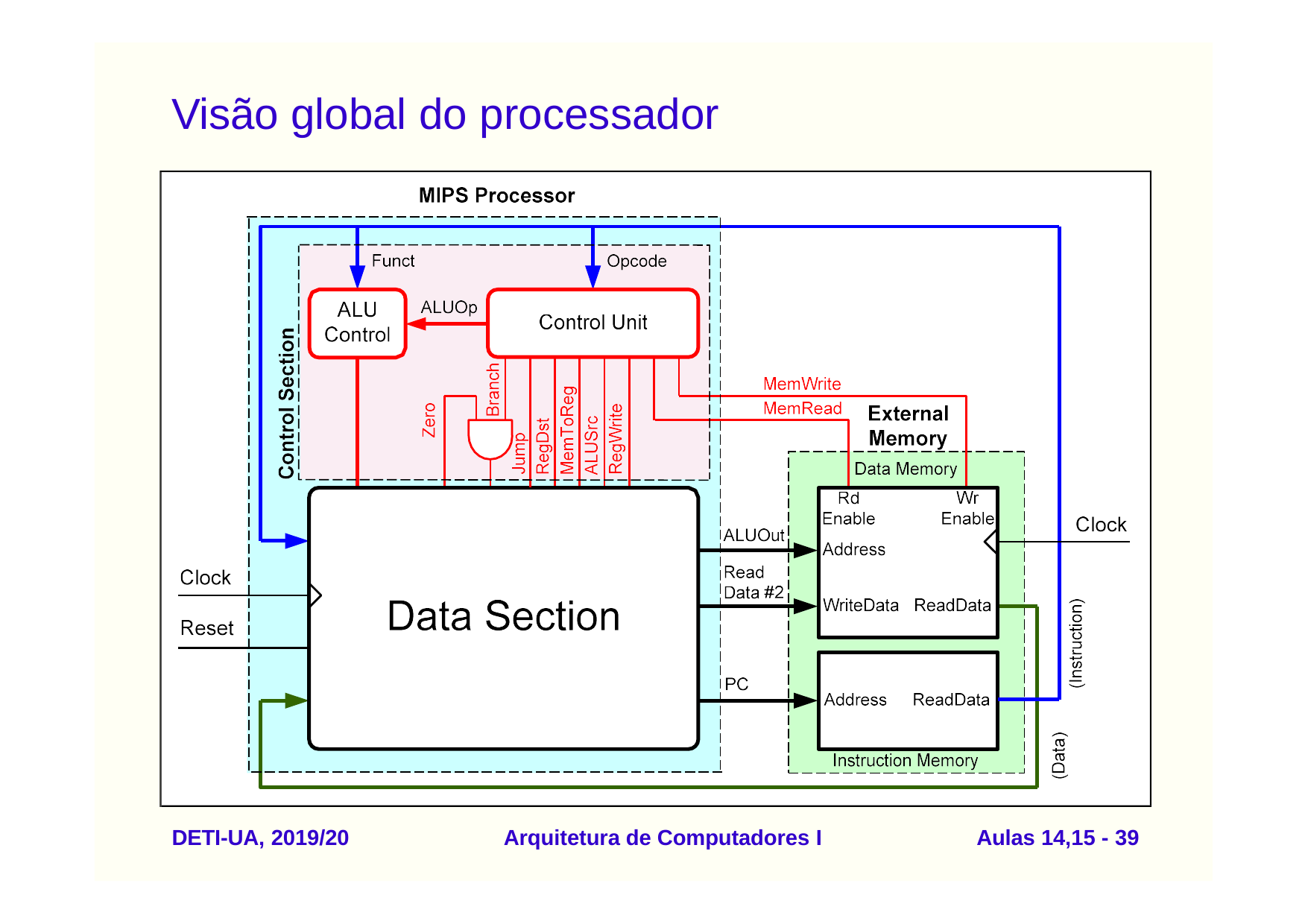

# Visão global do processador

DETI-UA, 2019/20
Arquitetura de Computadores I
Aulas 14,15 - 39